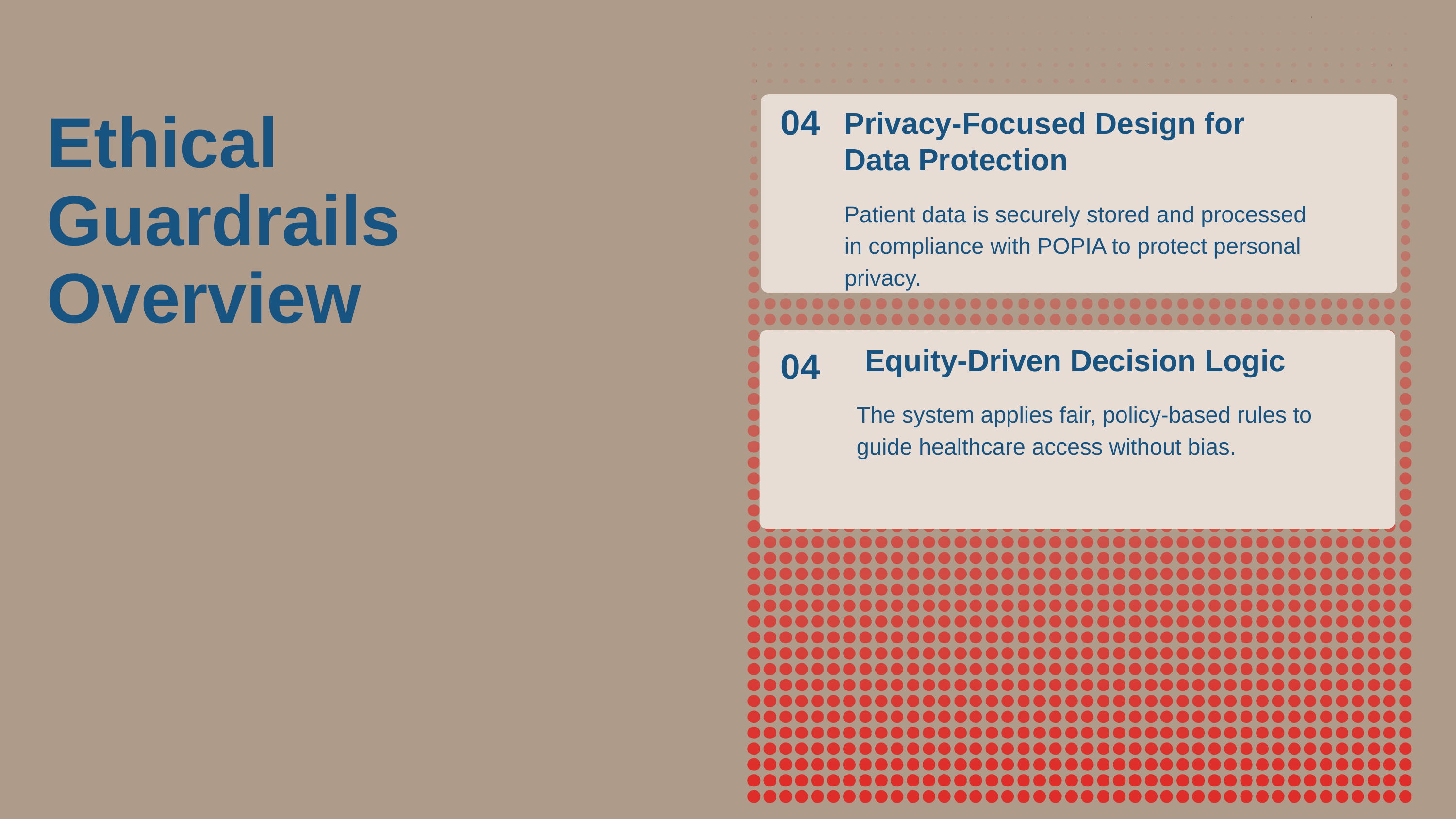

04
Ethical Guardrails Overview
Privacy-Focused Design for Data Protection
Patient data is securely stored and processed in compliance with POPIA to protect personal privacy.

 Equity-Driven Decision Logic
The system applies fair, policy-based rules to guide healthcare access without bias.
04